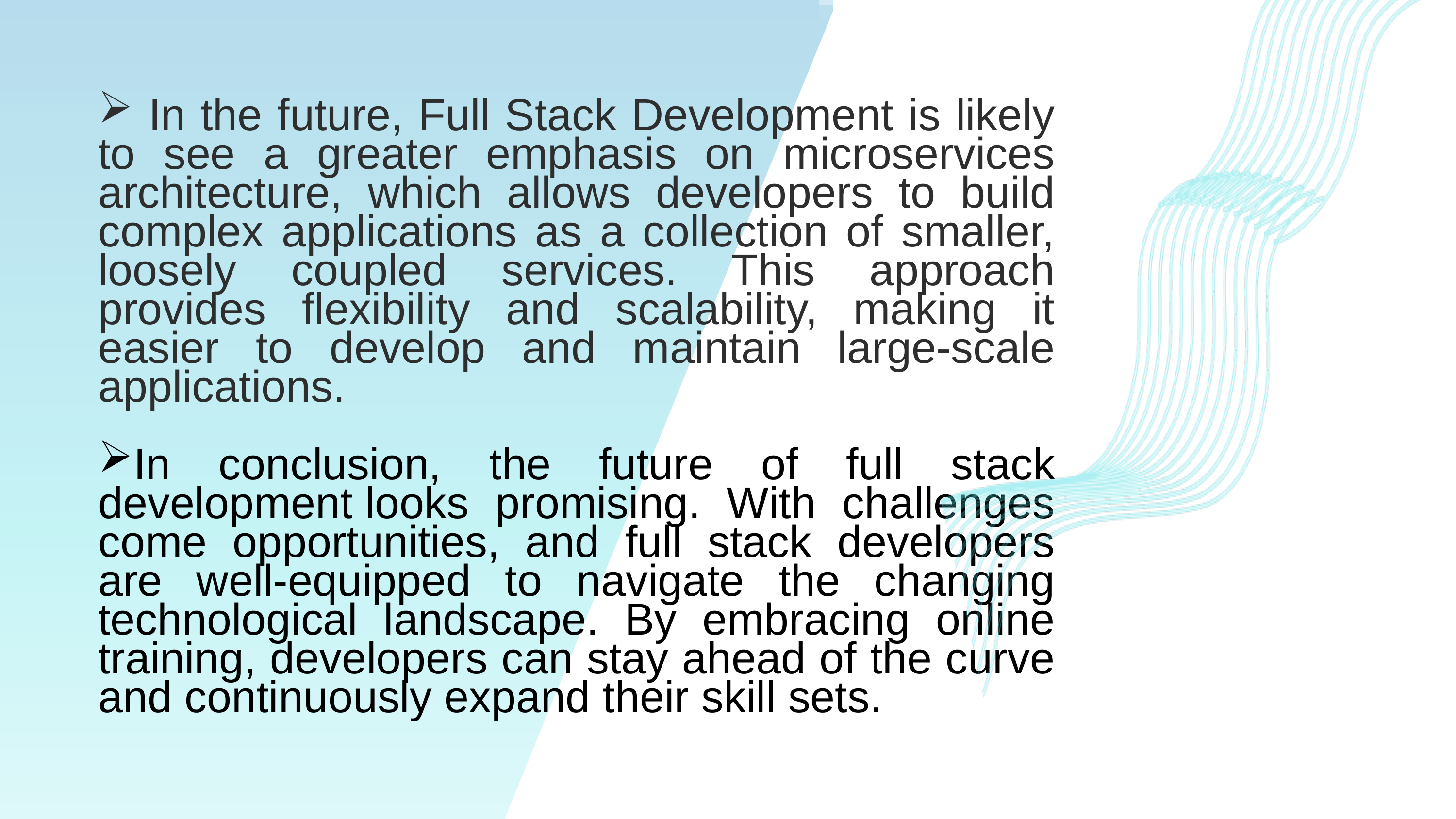

In the future, Full Stack Development is likely to see a greater emphasis on microservices architecture, which allows developers to build complex applications as a collection of smaller, loosely coupled services. This approach provides flexibility and scalability, making it easier to develop and maintain large-scale applications.

In conclusion, the future of full stack development looks promising. With challenges come opportunities, and full stack developers are well-equipped to navigate the changing technological landscape. By embracing online training, developers can stay ahead of the curve and continuously expand their skill sets.